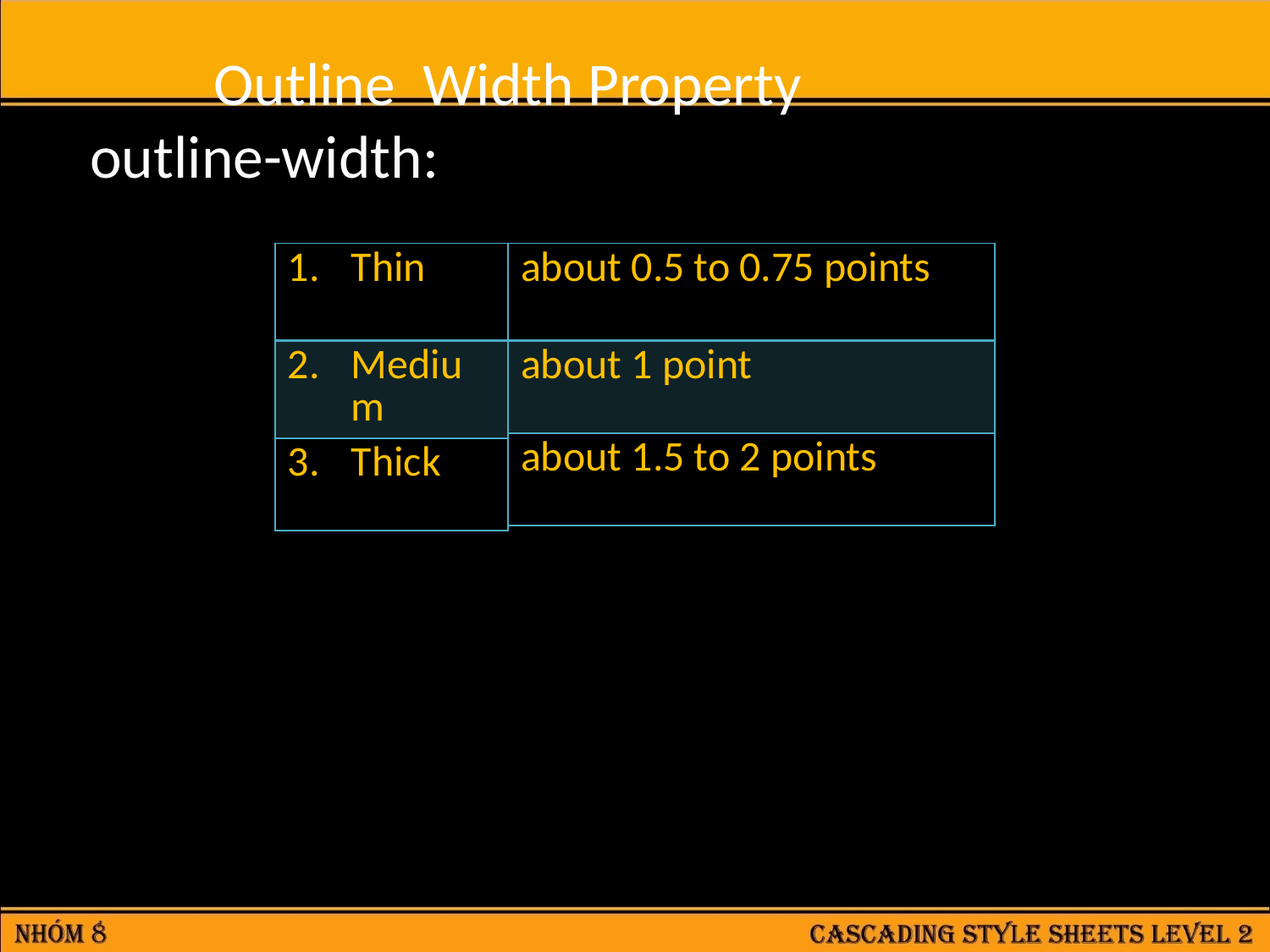

# Outline  Width Property outline-width:
| Thin |
| --- |
| Medium |
| Thick |
| about 0.5 to 0.75 points |
| --- |
| about 1 point |
| about 1.5 to 2 points |